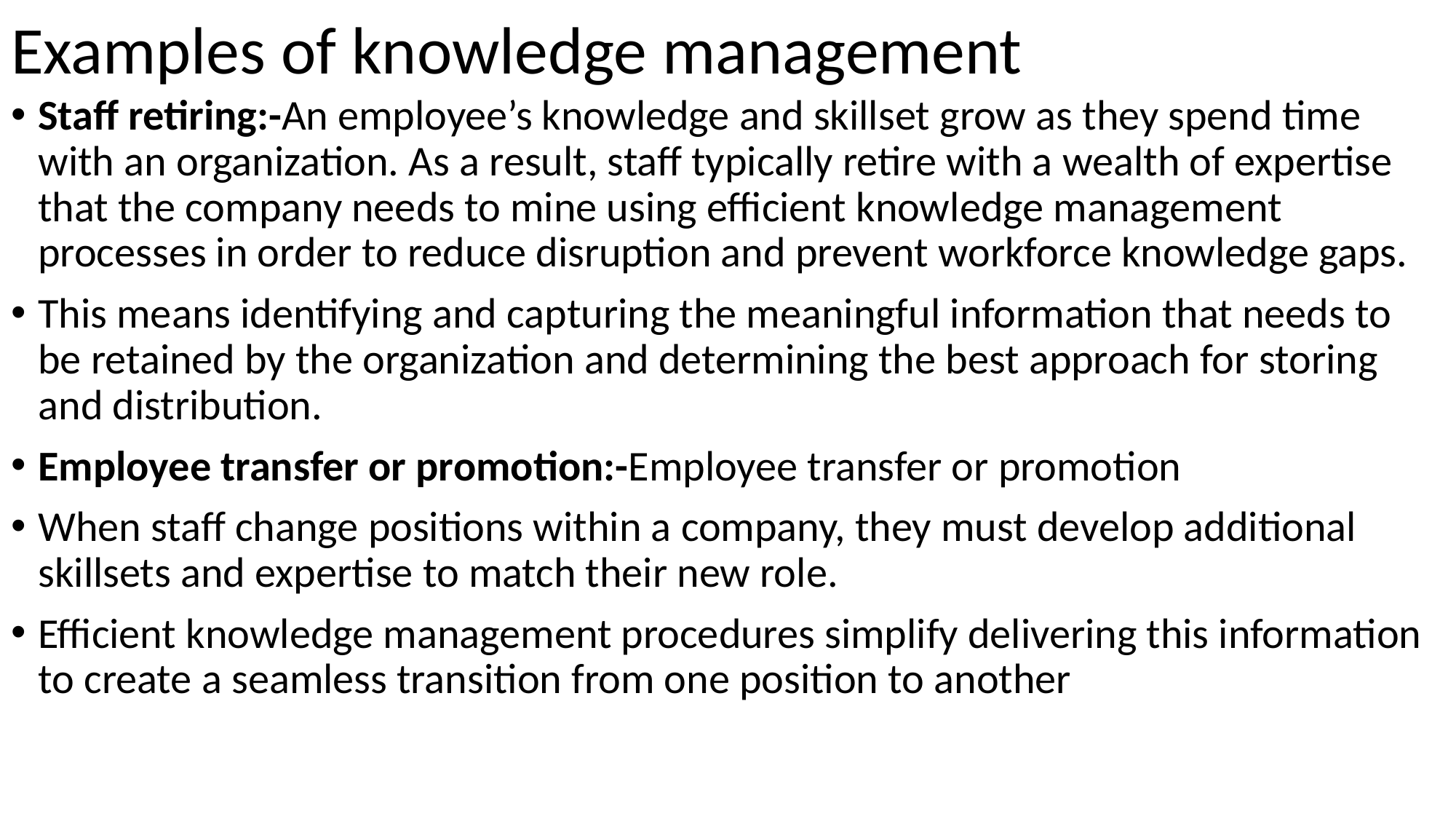

# Examples of knowledge management
Staff retiring:-An employee’s knowledge and skillset grow as they spend time with an organization. As a result, staff typically retire with a wealth of expertise that the company needs to mine using efficient knowledge management processes in order to reduce disruption and prevent workforce knowledge gaps.
This means identifying and capturing the meaningful information that needs to be retained by the organization and determining the best approach for storing and distribution.
Employee transfer or promotion:-Employee transfer or promotion
When staff change positions within a company, they must develop additional skillsets and expertise to match their new role.
Efficient knowledge management procedures simplify delivering this information to create a seamless transition from one position to another